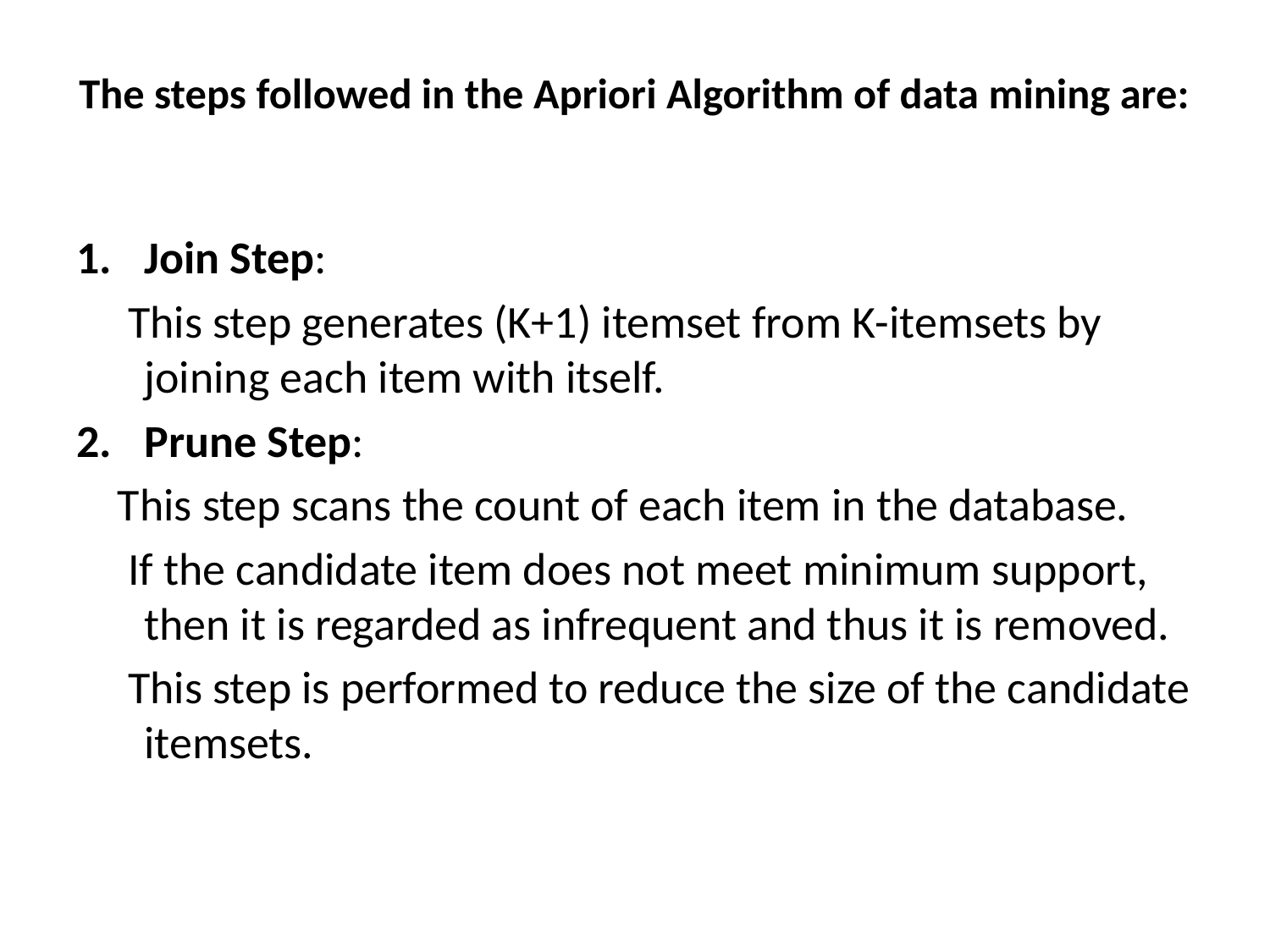

# The steps followed in the Apriori Algorithm of data mining are:
Join Step:
     This step generates (K+1) itemset from K-itemsets by joining each item with itself.
Prune Step:
    This step scans the count of each item in the database.
     If the candidate item does not meet minimum support, then it is regarded as infrequent and thus it is removed.
     This step is performed to reduce the size of the candidate itemsets.